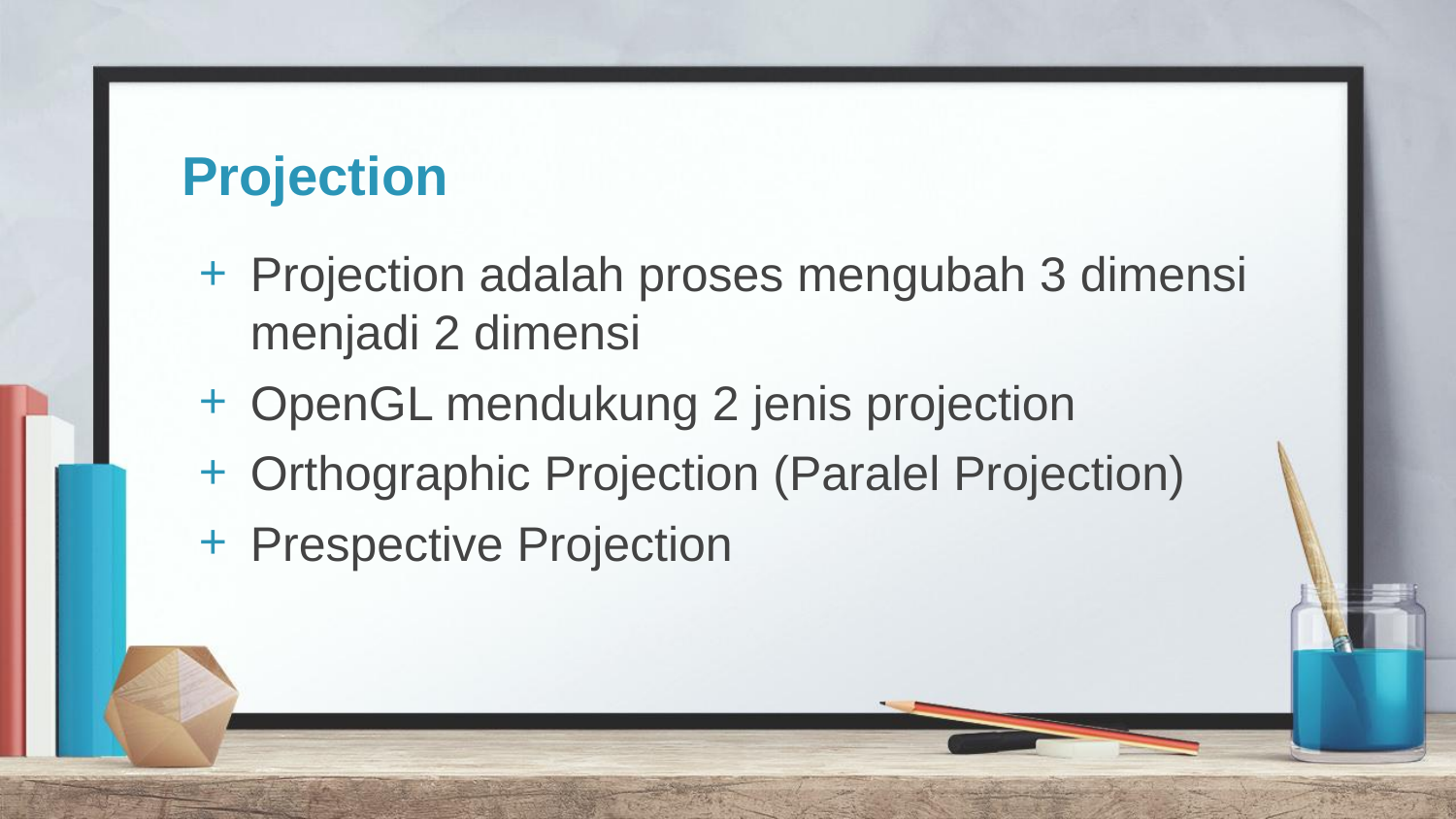

# Projection
Projection adalah proses mengubah 3 dimensi menjadi 2 dimensi
OpenGL mendukung 2 jenis projection
Orthographic Projection (Paralel Projection)
Prespective Projection